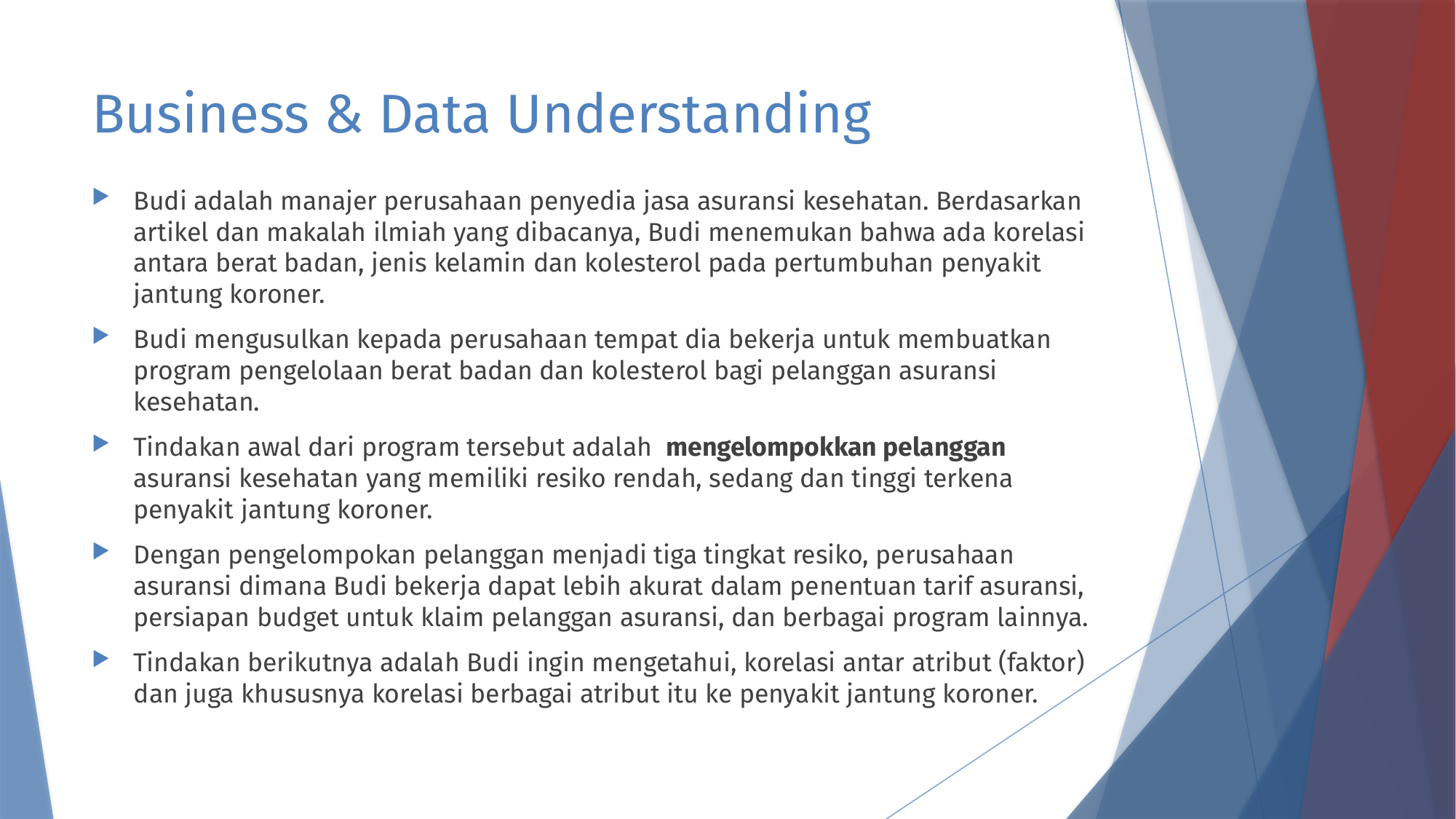

# Business & Data Understanding
Budi adalah manajer perusahaan penyedia jasa asuransi kesehatan. Berdasarkan artikel dan makalah ilmiah yang dibacanya, Budi menemukan bahwa ada korelasi antara berat badan, jenis kelamin dan kolesterol pada pertumbuhan penyakit jantung koroner.
Budi mengusulkan kepada perusahaan tempat dia bekerja untuk membuatkan program pengelolaan berat badan dan kolesterol bagi pelanggan asuransi kesehatan.
Tindakan awal dari program tersebut adalah  mengelompokkan pelanggan asuransi kesehatan yang memiliki resiko rendah, sedang dan tinggi terkena penyakit jantung koroner.
Dengan pengelompokan pelanggan menjadi tiga tingkat resiko, perusahaan asuransi dimana Budi bekerja dapat lebih akurat dalam penentuan tarif asuransi, persiapan budget untuk klaim pelanggan asuransi, dan berbagai program lainnya.
Tindakan berikutnya adalah Budi ingin mengetahui, korelasi antar atribut (faktor) dan juga khususnya korelasi berbagai atribut itu ke penyakit jantung koroner.